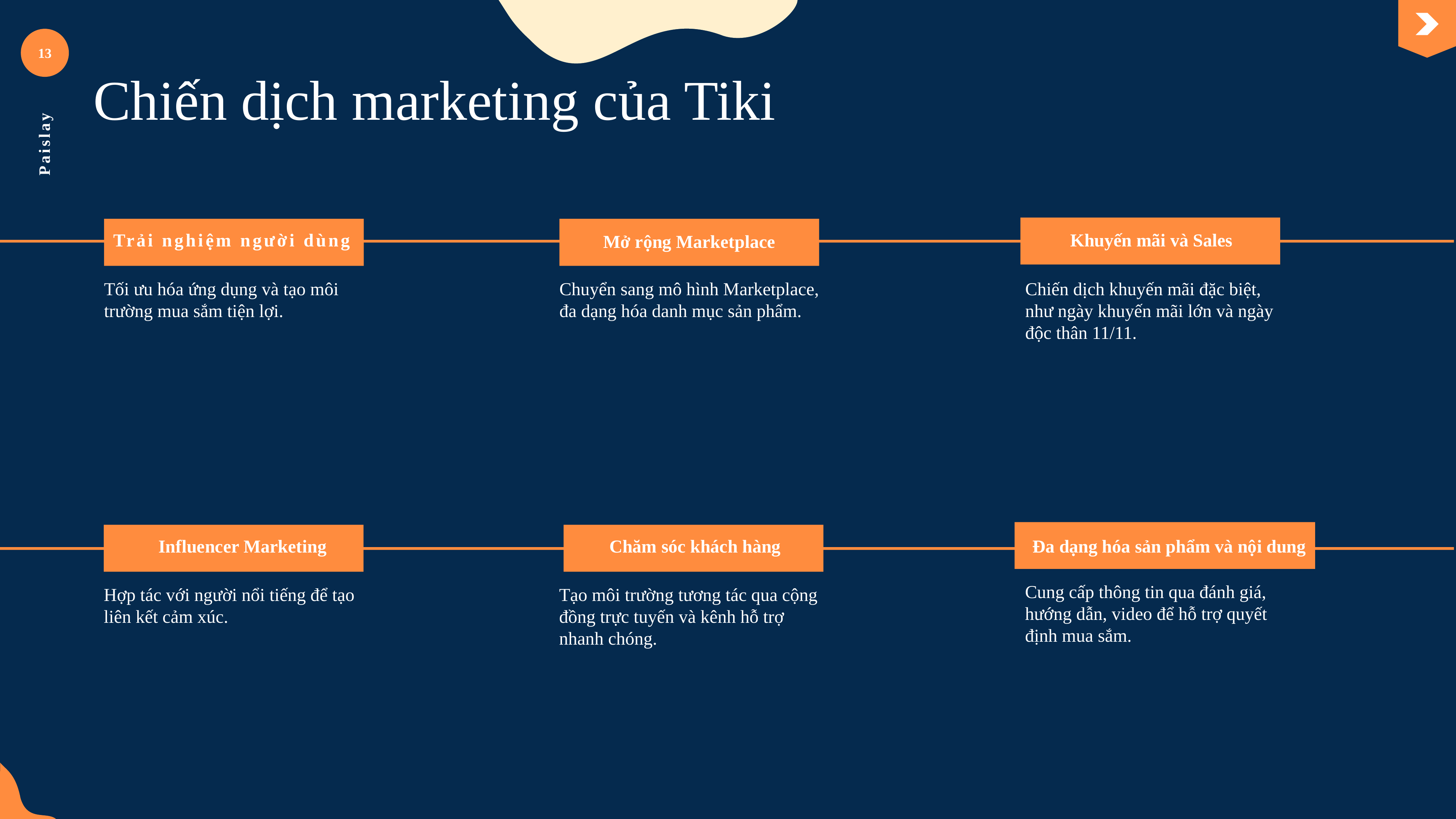

13
Chiến dịch marketing của Tiki
Paislay

Trải nghiệm người dùng
Khuyến mãi và Sales
Mở rộng Marketplace

Tối ưu hóa ứng dụng và tạo môi trường mua sắm tiện lợi.
Chuyển sang mô hình Marketplace, đa dạng hóa danh mục sản phẩm.
Chiến dịch khuyến mãi đặc biệt, như ngày khuyến mãi lớn và ngày độc thân 11/11.

Đa dạng hóa sản phẩm và nội dung

Influencer Marketing
Chăm sóc khách hàng

Cung cấp thông tin qua đánh giá, hướng dẫn, video để hỗ trợ quyết định mua sắm.
Hợp tác với người nổi tiếng để tạo liên kết cảm xúc.
Tạo môi trường tương tác qua cộng đồng trực tuyến và kênh hỗ trợ nhanh chóng.